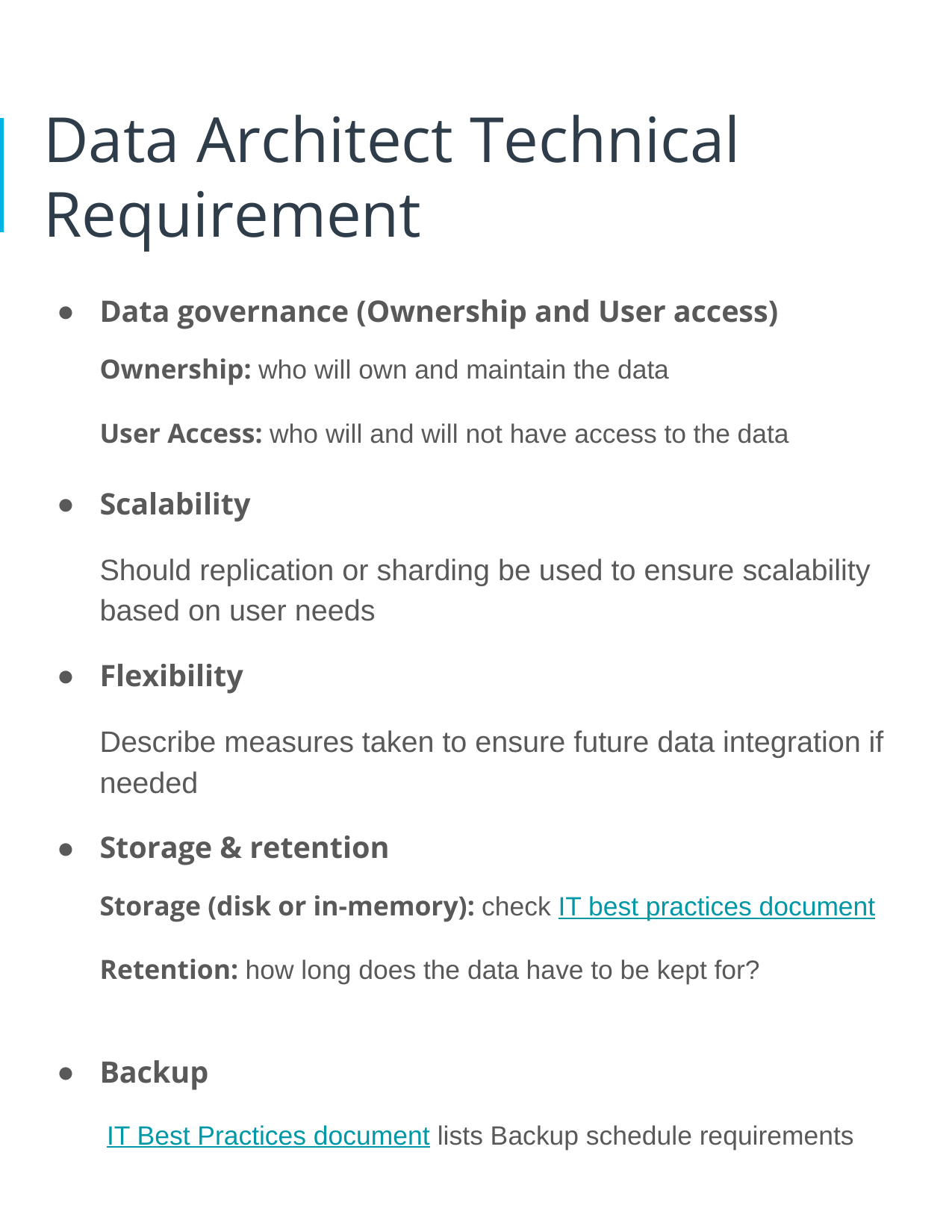

# Data Architect Technical Requirement
Data governance (Ownership and User access)
Ownership: who will own and maintain the data

User Access: who will and will not have access to the data

Scalability
Should replication or sharding be used to ensure scalability based on user needs
Flexibility
Describe measures taken to ensure future data integration if needed
Storage & retention
Storage (disk or in-memory): check IT best practices document

Retention: how long does the data have to be kept for?

Backup
 IT Best Practices document lists Backup schedule requirements